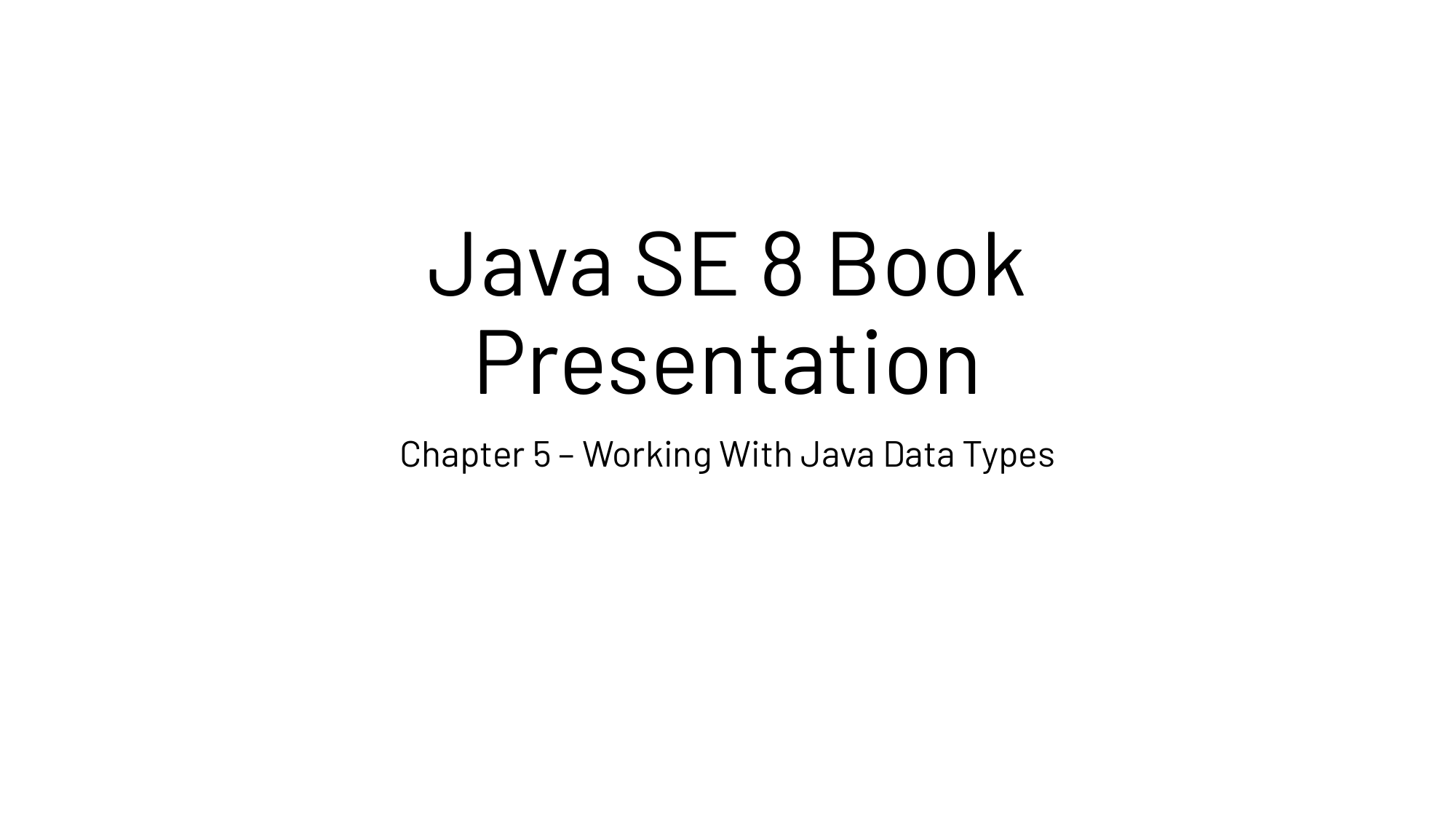

# Java SE 8 Book Presentation
Chapter 5 – Working With Java Data Types